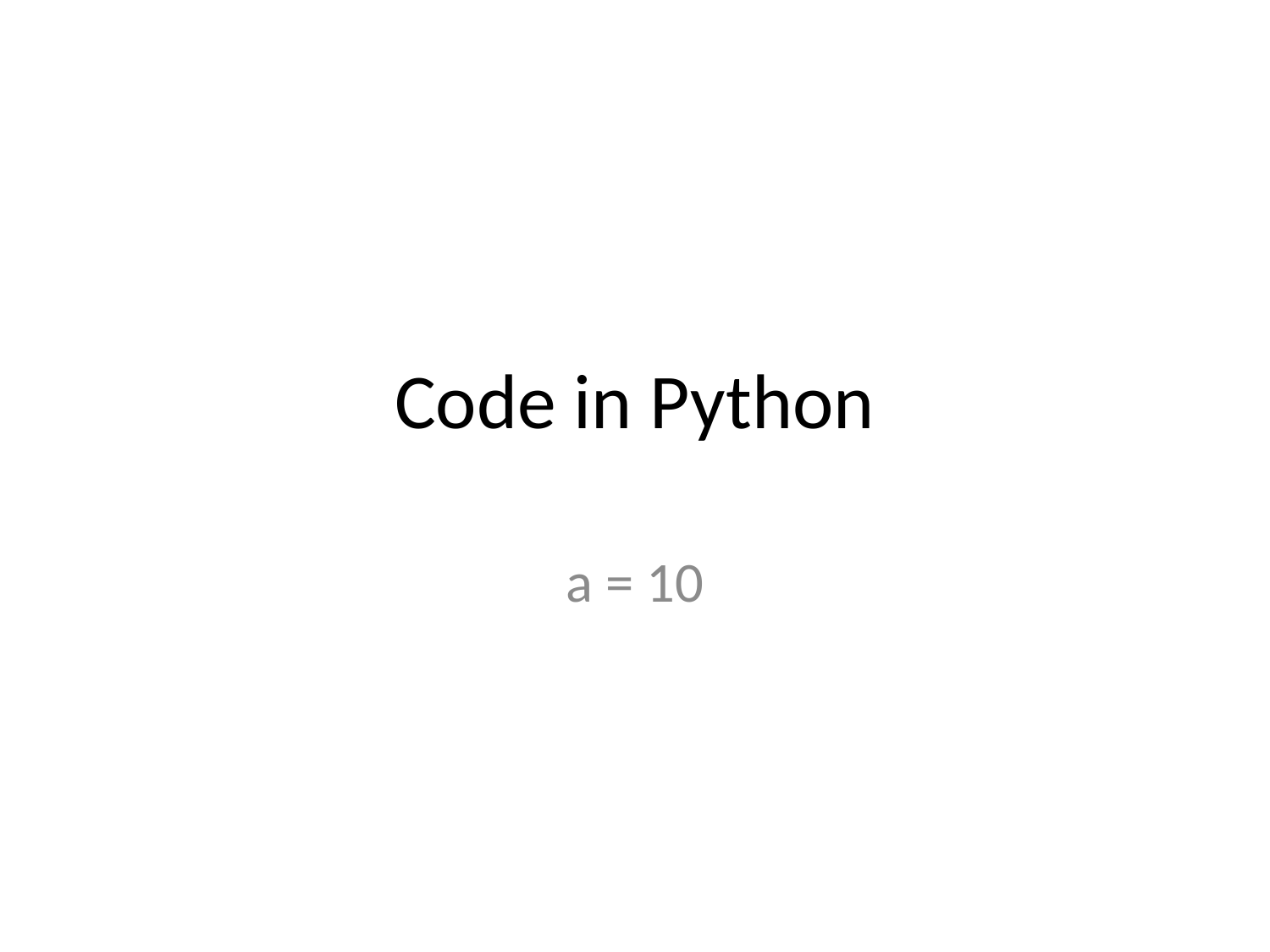

# Code in Python
a = 10